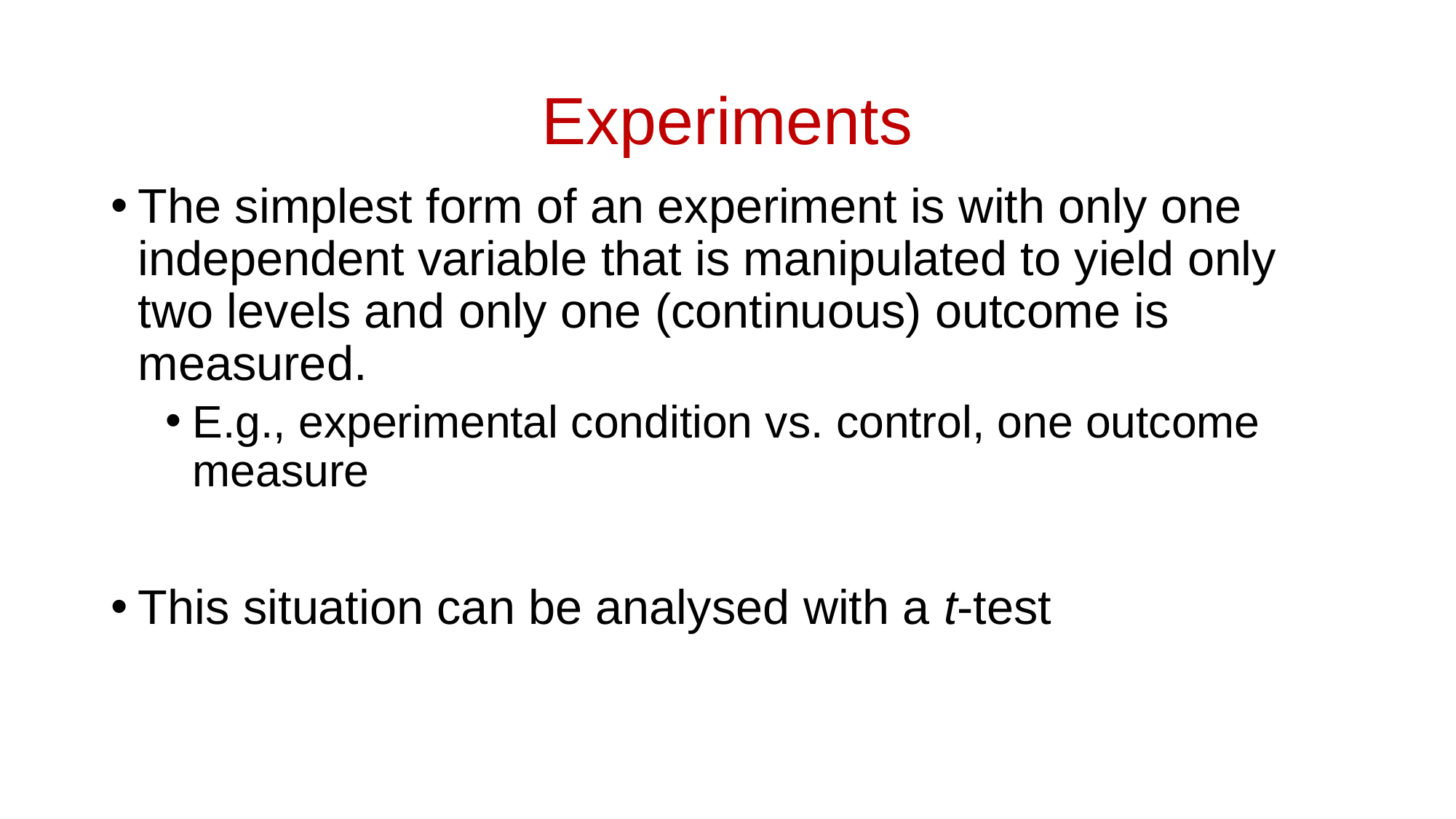

# Experiments
The simplest form of an experiment is with only one independent variable that is manipulated to yield only two levels and only one (continuous) outcome is measured.
E.g., experimental condition vs. control, one outcome measure

This situation can be analysed with a t-test